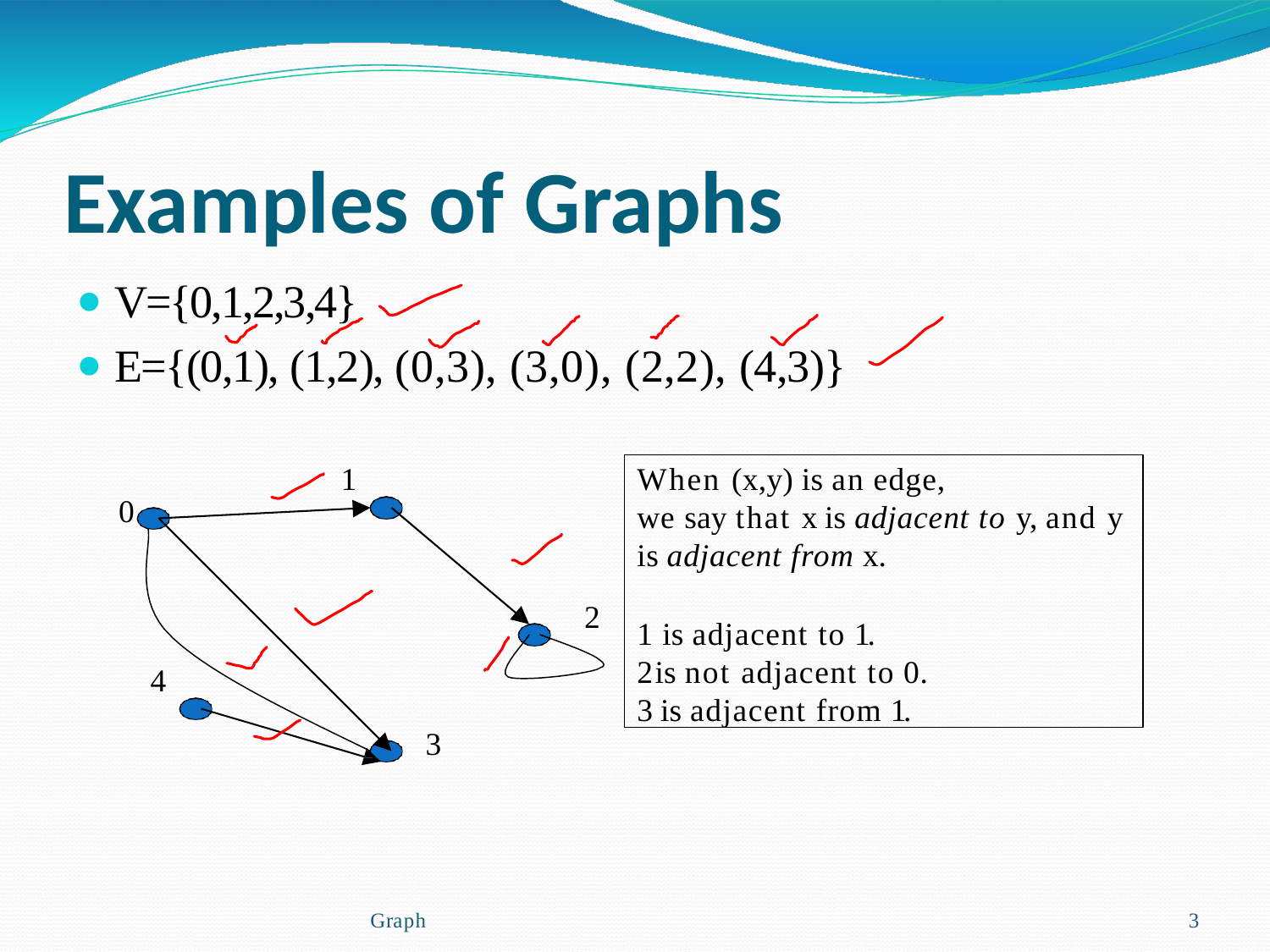

# Examples of Graphs
V={0,1,2,3,4}
E={(0,1), (1,2), (0,3), (3,0), (2,2), (4,3)}
When (x,y) is an edge,
we say that x is adjacent to y, and y  is adjacent from x.

is adjacent to 1.
is not adjacent to 0.
is adjacent from 1.
1
0

2
4
3
Graph
3